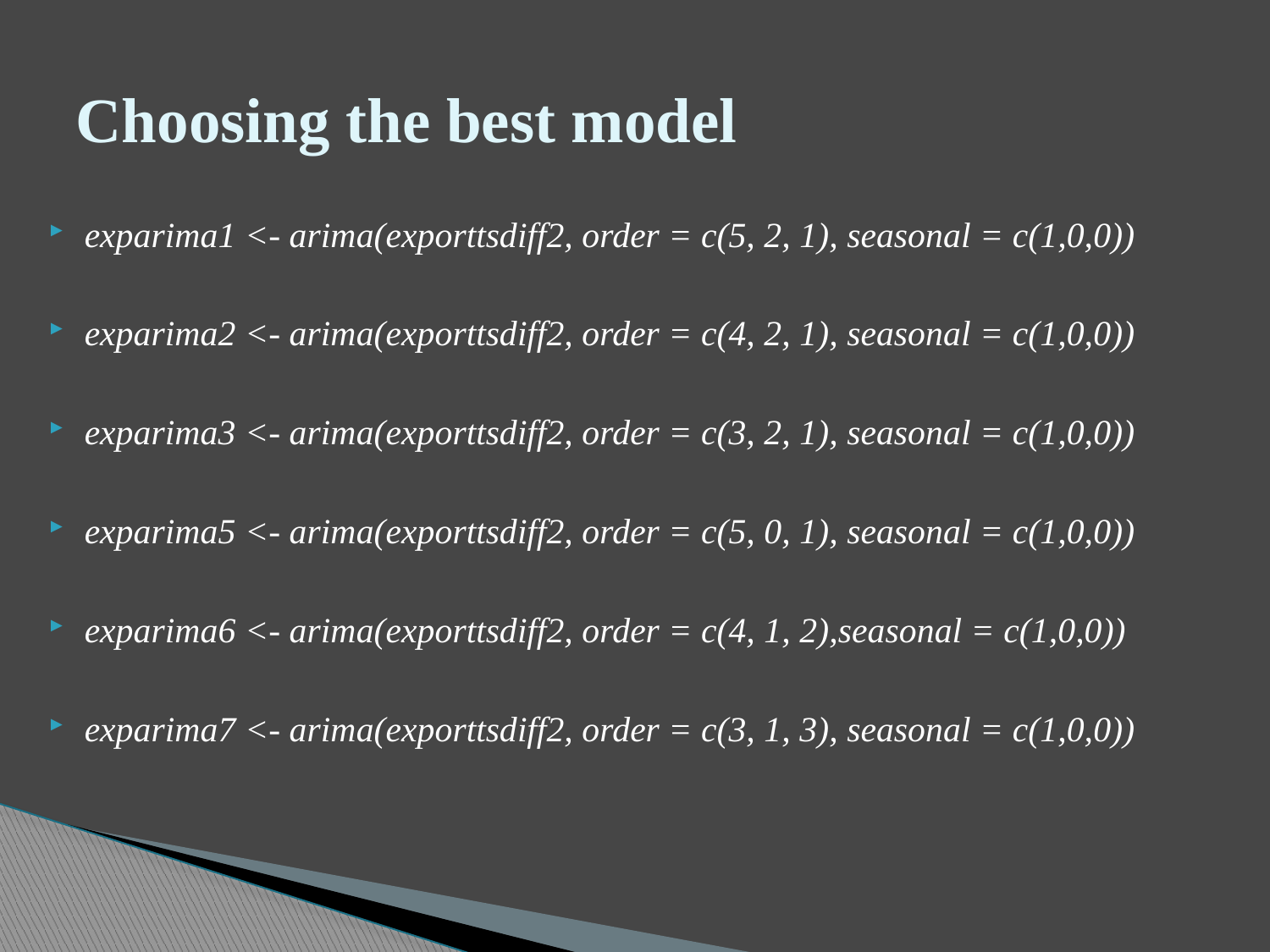

# Choosing the best model
exparima1 <- arima(exporttsdiff2, order = c(5, 2, 1), seasonal = c(1,0,0))

exparima2 <- arima(exporttsdiff2, order = c(4, 2, 1), seasonal = c(1,0,0))

exparima3 <- arima(exporttsdiff2, order = c(3, 2, 1), seasonal = c(1,0,0))

exparima5 <- arima(exporttsdiff2, order = c(5, 0, 1), seasonal = c(1,0,0))

exparima6 <- arima(exporttsdiff2, order = c(4, 1, 2),seasonal = c(1,0,0))

exparima7 <- arima(exporttsdiff2, order = c(3, 1, 3), seasonal = c(1,0,0))